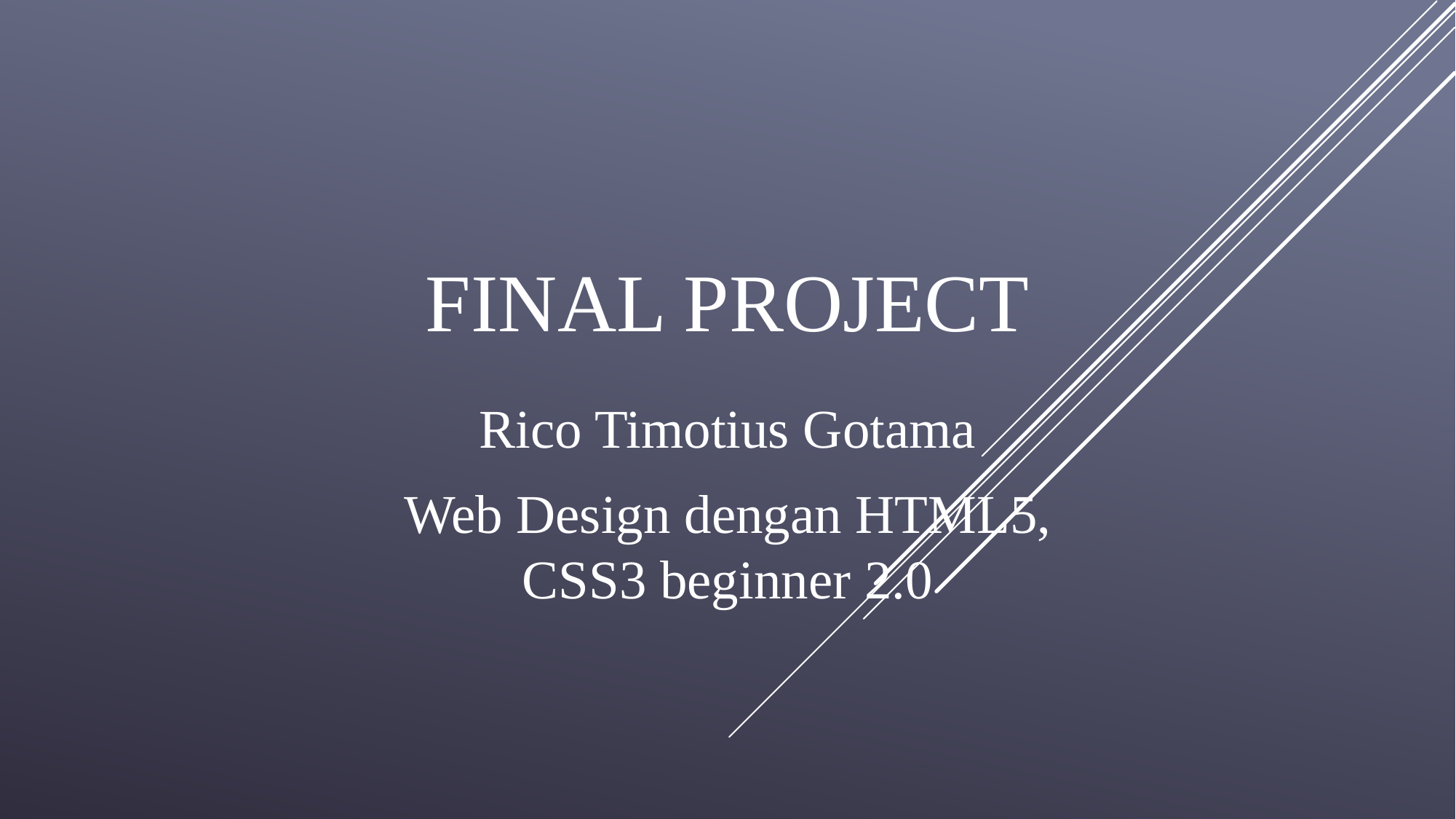

# Final project
Rico Timotius Gotama
Web Design dengan HTML5, CSS3 beginner 2.0